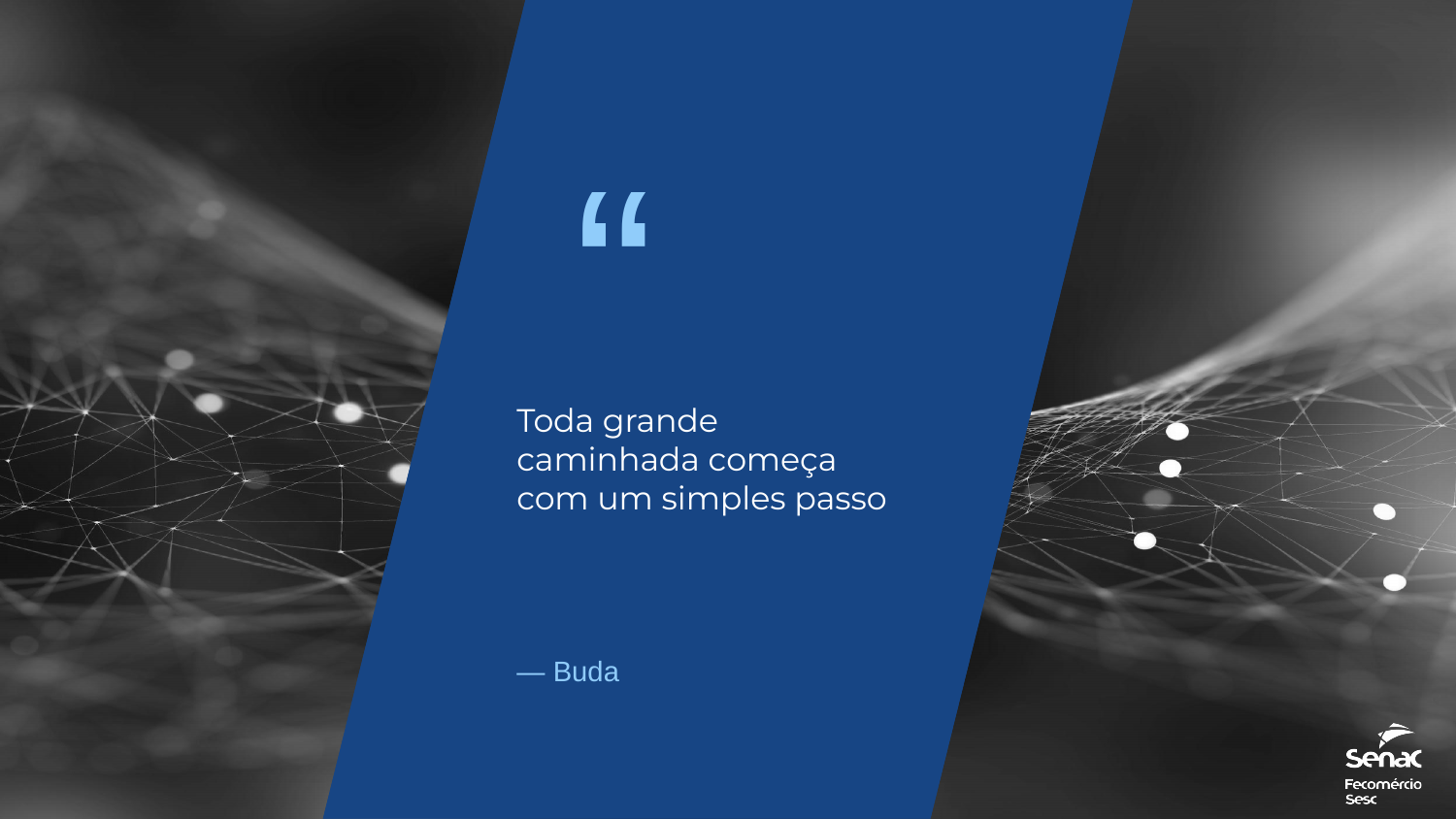

“
Toda grande caminhada começa com um simples passo
— Buda